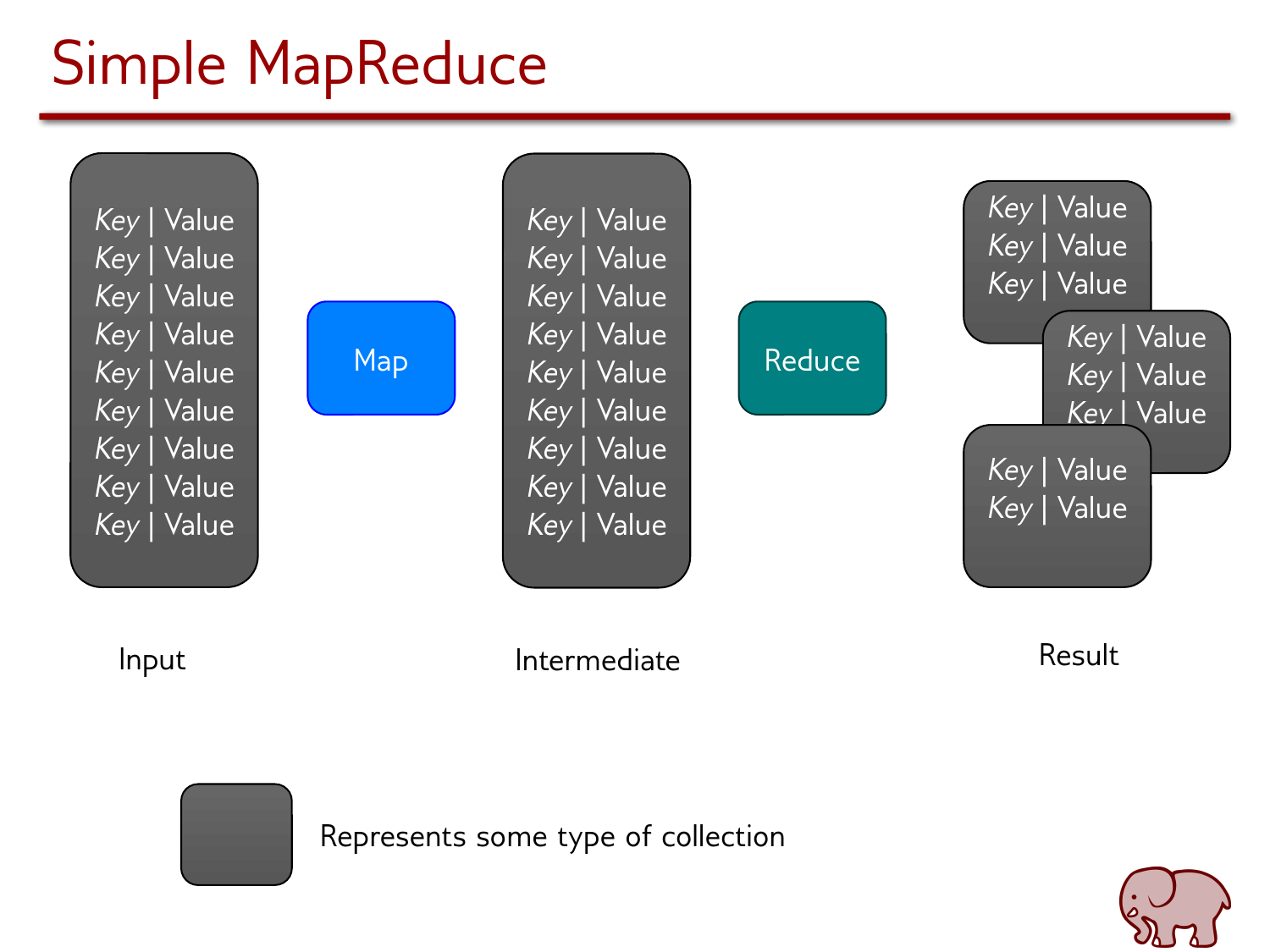

# Simple MapReduce
Key | Value
Key | Value
Key | Value
Key | Value
Key | Value
Key | Value
Key | Value
Key | Value
Key | Value
Key | Value
Key | Value
Key | Value
Key | Value
Key | Value
Key | Value
Key | Value
Key | Value
Key | Value
Key | Value
Key | Value
Key | Value
Map
Reduce
Key | Value
Key | Value
Key | Value
Key | Value
Key | Value
Result
Input
Intermediate

Represents some type of collection